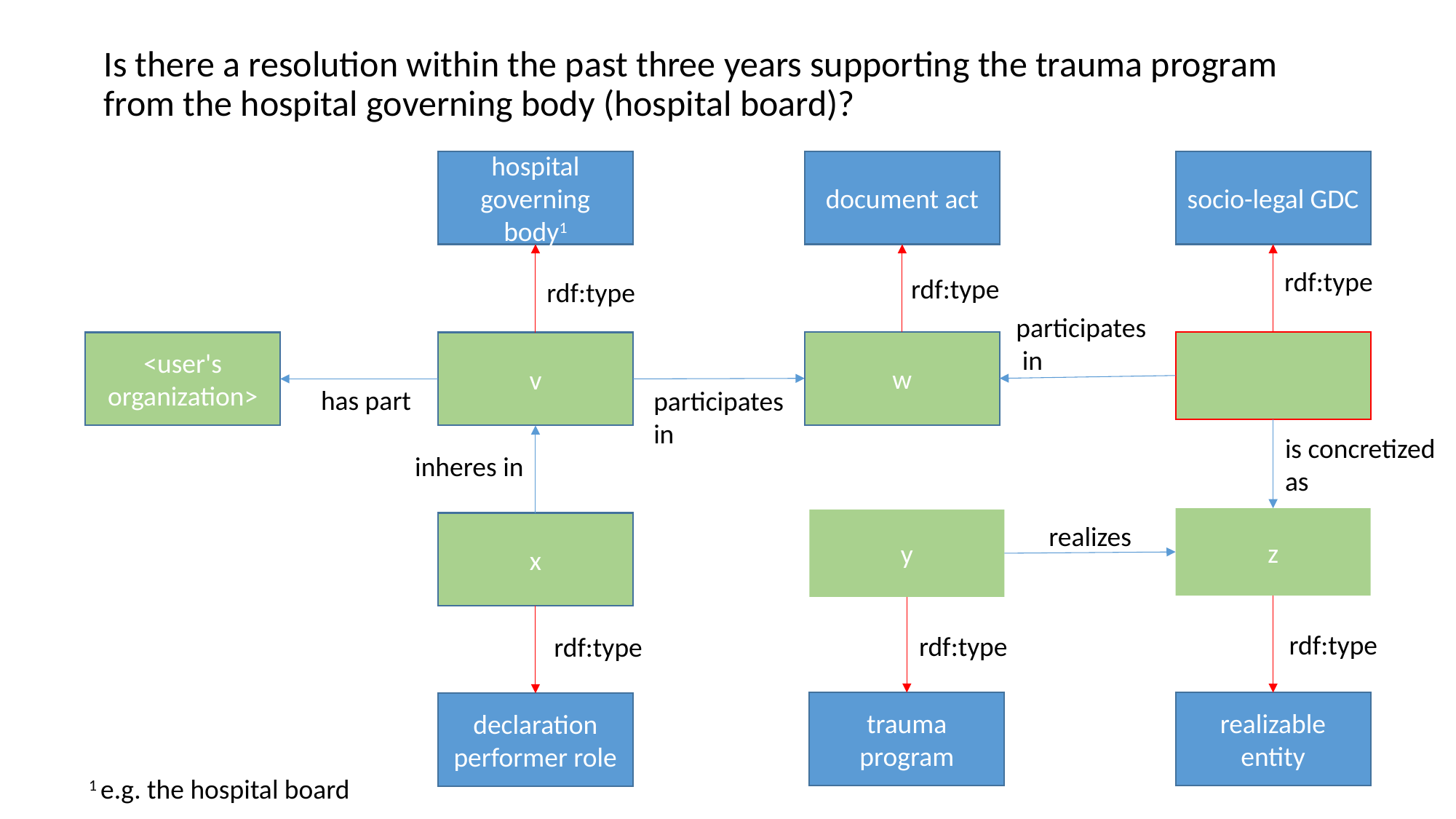

# Is there a resolution within the past three years supporting the trauma program from the hospital governing body (hospital board)?
hospital governing body1
document act
socio-legal GDC
rdf:type
rdf:type
rdf:type
participates
 in
w

<user's organization>
v
has part
participates
in
is concretized
as
inheres in
z
y
x
realizes
rdf:type
rdf:type
rdf:type
trauma program
realizable entity
declaration performer role
1 e.g. the hospital board